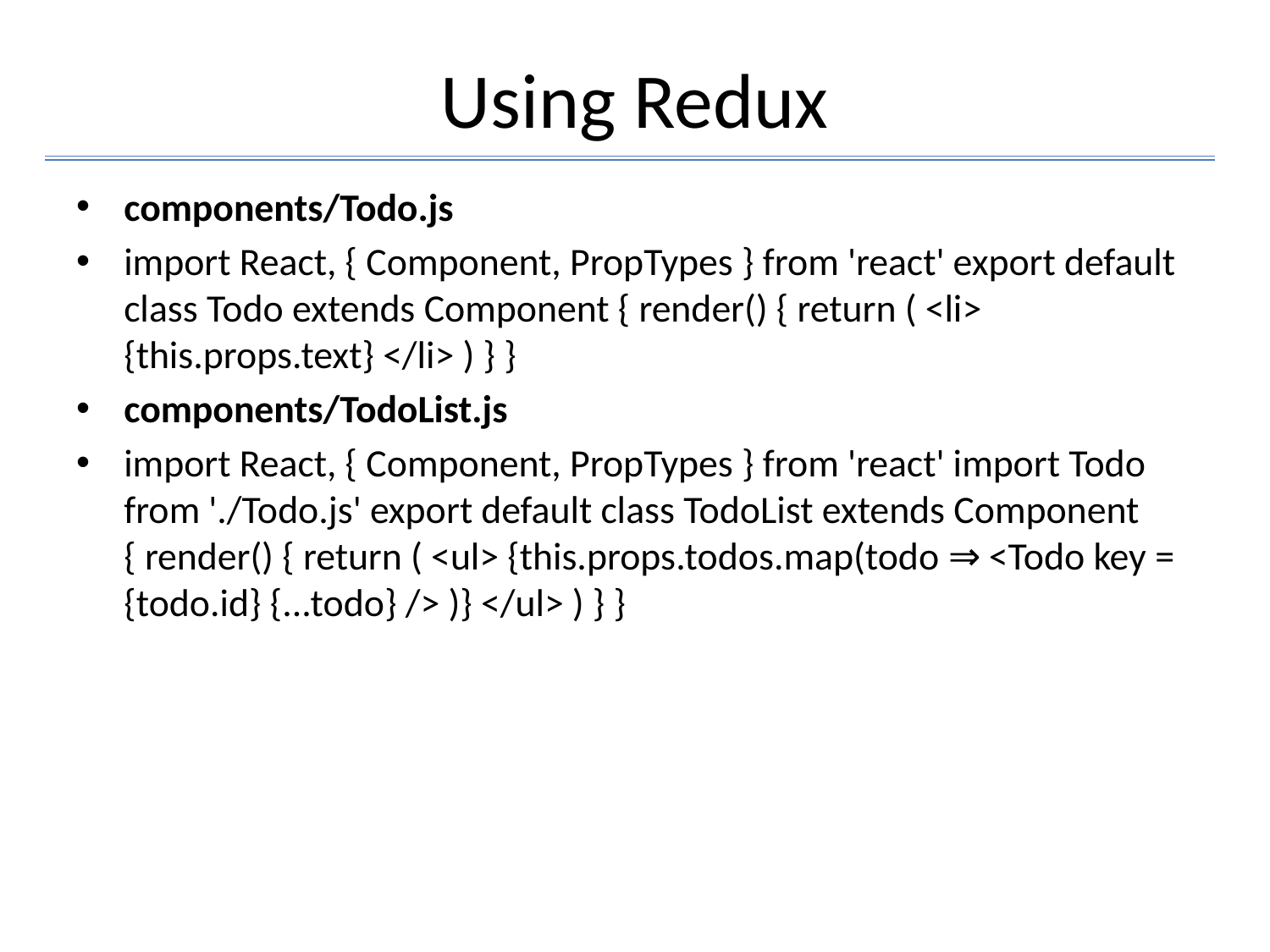

# Using Redux
components/Todo.js
import React, { Component, PropTypes } from 'react' export default class Todo extends Component { render() { return ( <li> {this.props.text} </li> ) } }
components/TodoList.js
import React, { Component, PropTypes } from 'react' import Todo from './Todo.js' export default class TodoList extends Component { render() { return ( <ul> {this.props.todos.map(todo ⇒ <Todo key = {todo.id} {...todo} /> )} </ul> ) } }